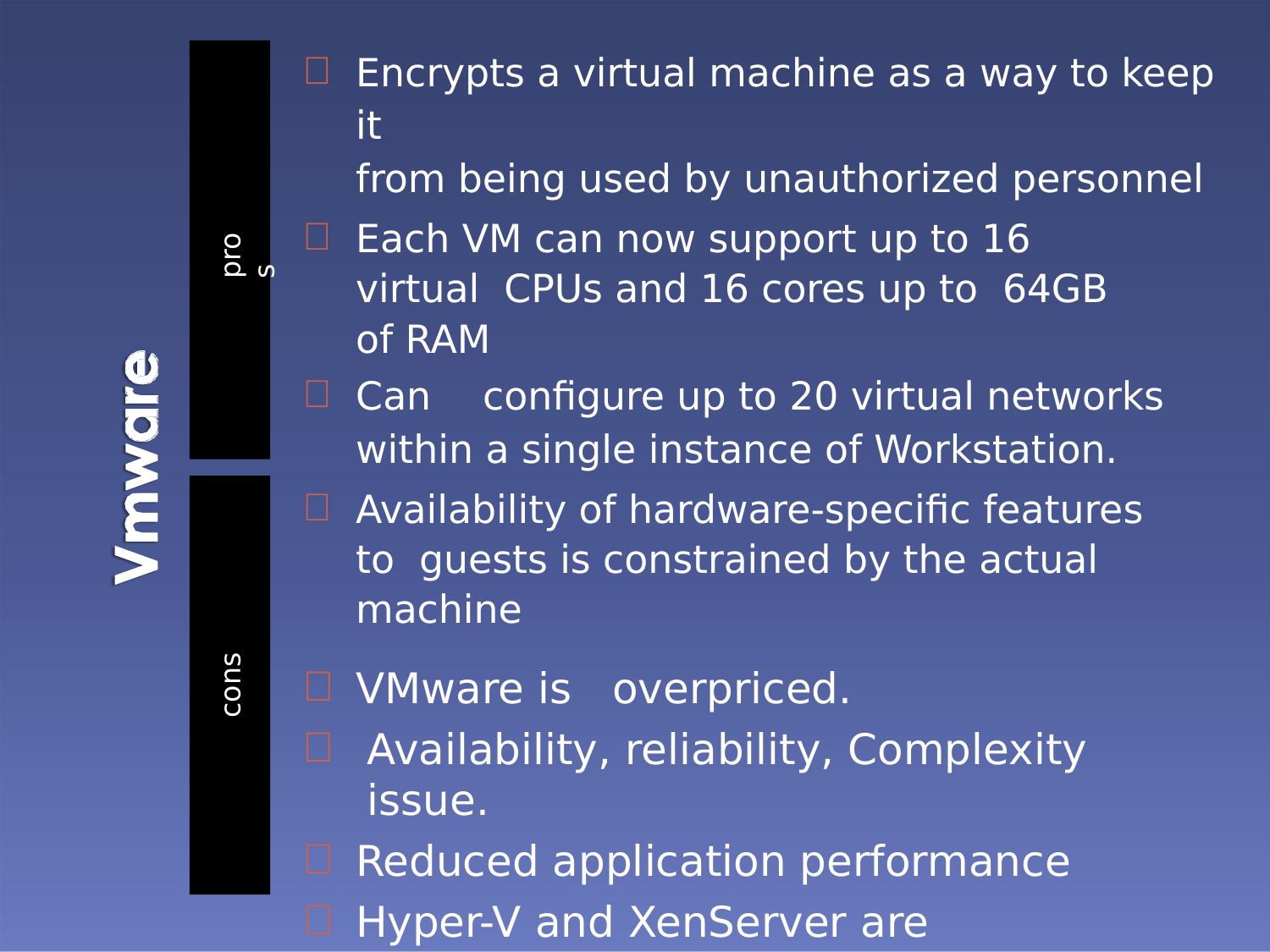

Encrypts a virtual machine as a way to keep it
from being used by unauthorized personnel
Each VM can now support up to 16 virtual  CPUs and 16 cores up to  64GB of RAM
Can	configure up to 20 virtual networks
within a single instance of Workstation.
Availability of hardware-specific features to  guests is constrained by the actual machine
VMware is   overpriced.
Availability, reliability, Complexity issue.
Reduced application performance
Hyper-V and XenServer are better  alternatives
Hardware compatibility
Application compatibility

pros

cons